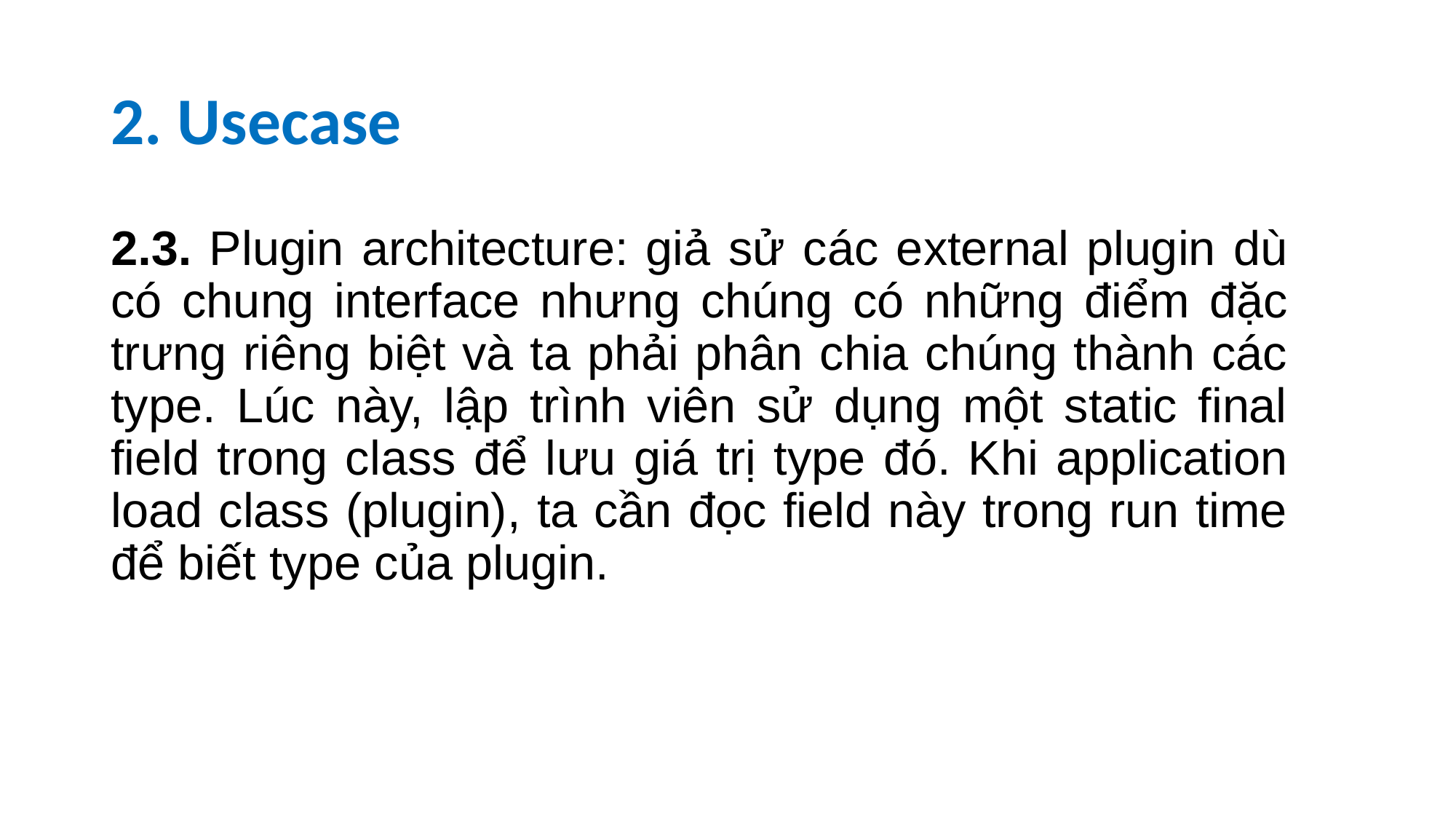

# 2. Usecase
2.3. Plugin architecture: giả sử các external plugin dù có chung interface nhưng chúng có những điểm đặc trưng riêng biệt và ta phải phân chia chúng thành các type. Lúc này, lập trình viên sử dụng một static final field trong class để lưu giá trị type đó. Khi application load class (plugin), ta cần đọc field này trong run time để biết type của plugin.